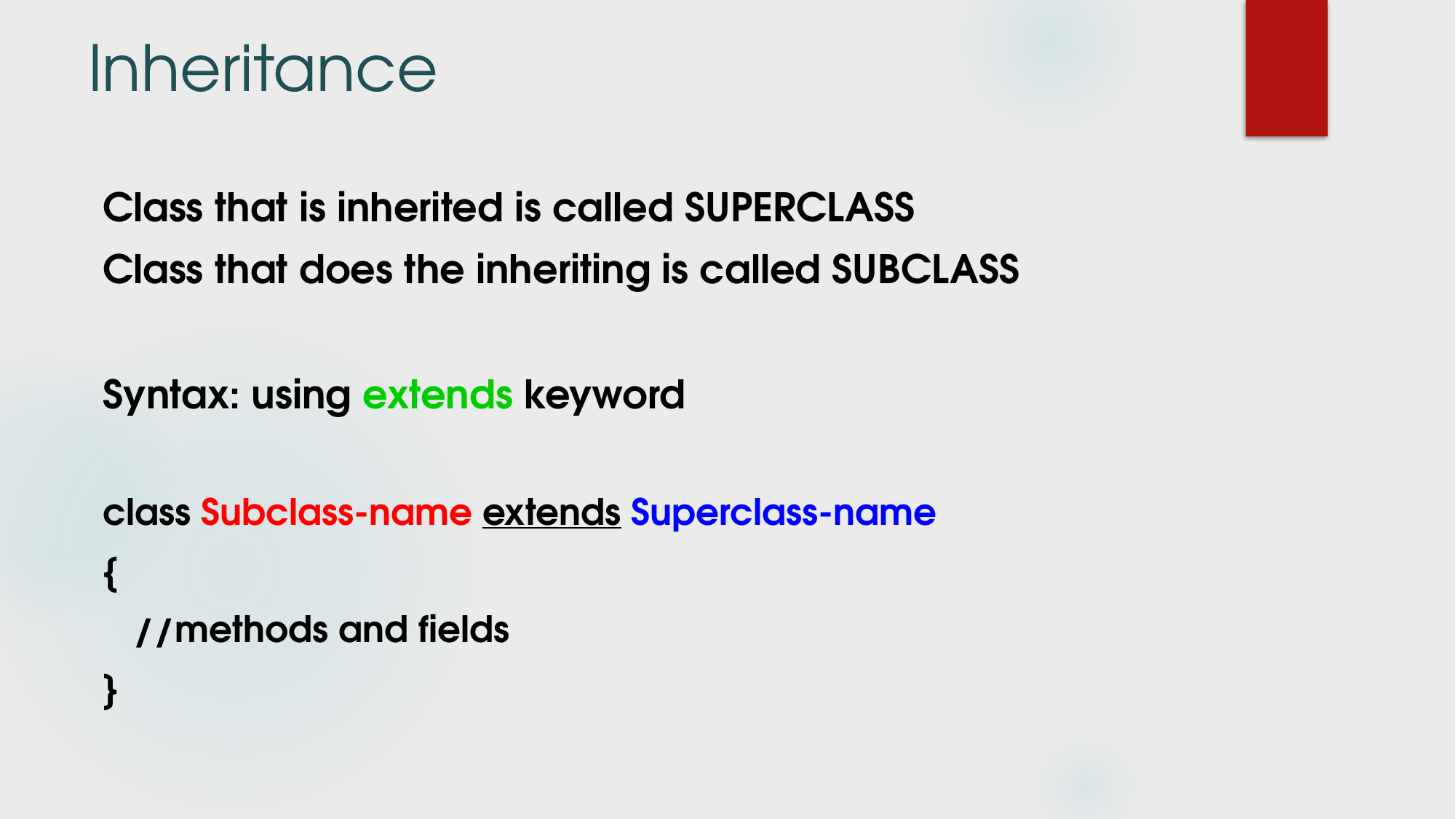

# Inheritance

Class that is inherited is called SUPERCLASS
Class that does the inheriting is called SUBCLASS

Syntax: using extends keyword

class Subclass-name extends Superclass-name
{
   //methods and fields
}